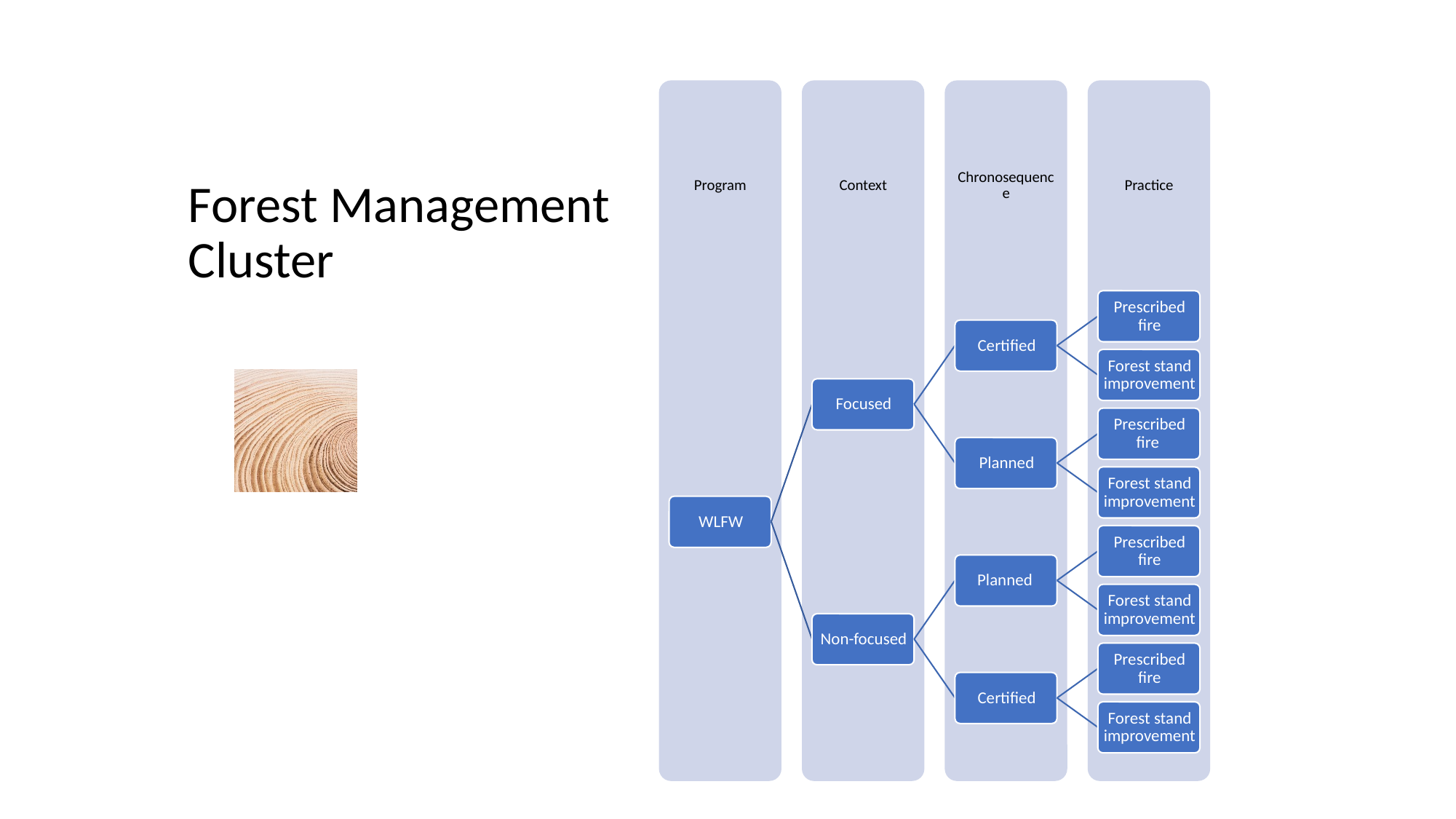

Practice
Chronosequence
Context
Program
WLFW

Focused

Certified

Prescribed fire

Forest stand improvement

Planned

Prescribed fire

Forest stand improvement

Non-focused

Planned

Prescribed fire

Forest stand improvement

Certified

Prescribed fire

Forest stand improvement
# Forest Management Cluster